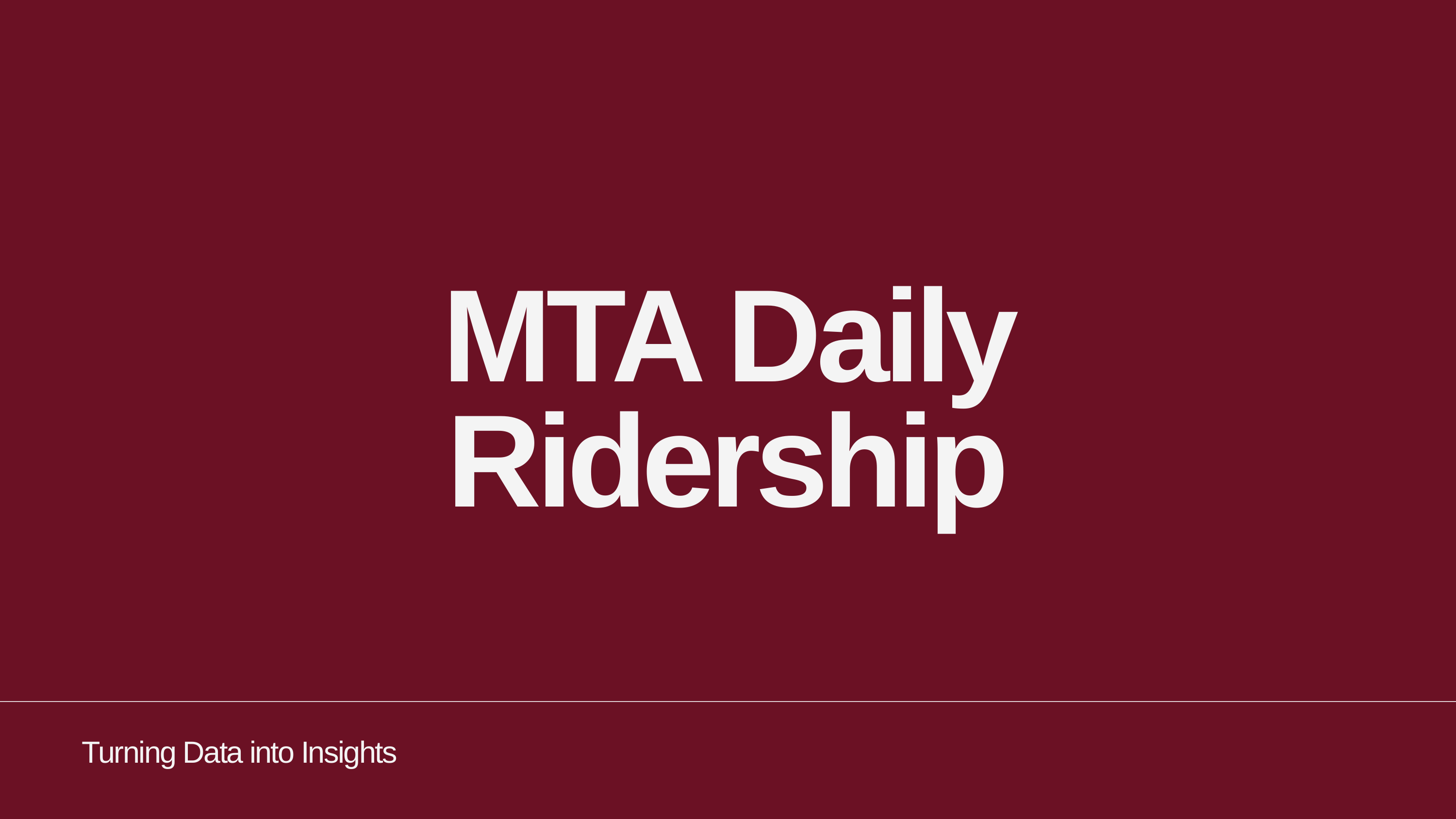

MTA Daily Ridership

Turning Data into Insights